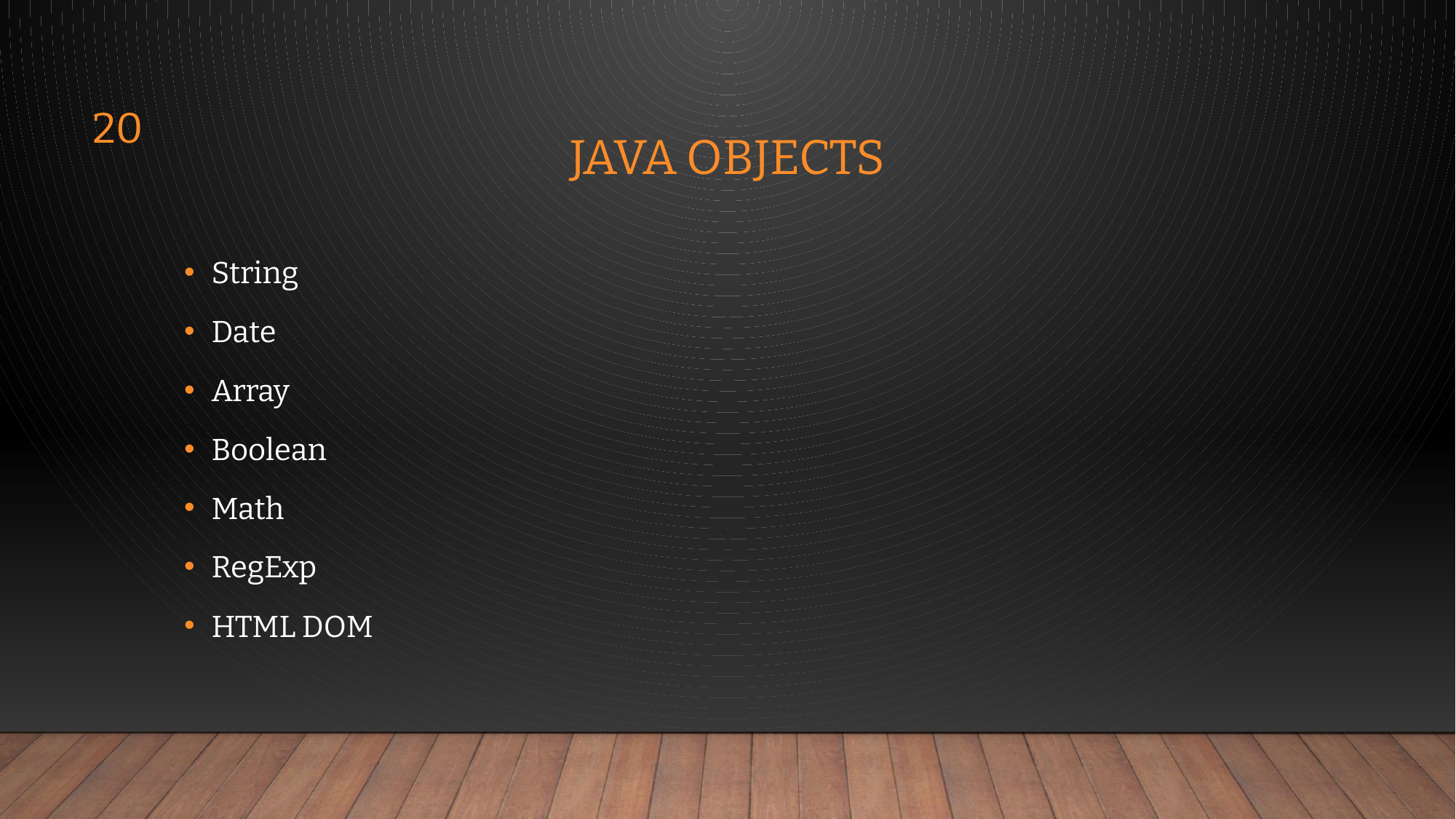

20
# Java Objects
String
Date
Array
Boolean
Math
RegExp
HTML DOM